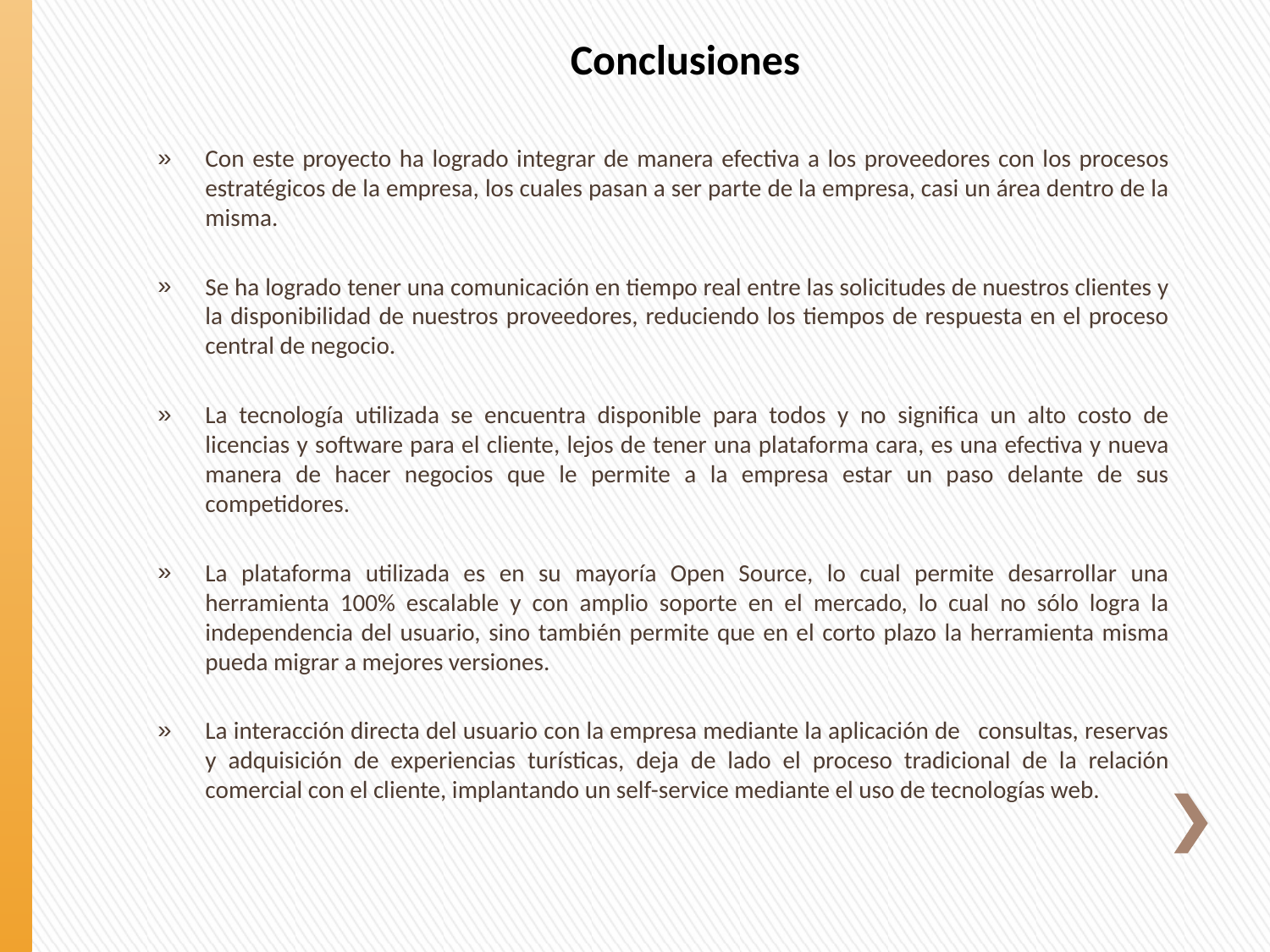

Conclusiones
Con este proyecto ha logrado integrar de manera efectiva a los proveedores con los procesos estratégicos de la empresa, los cuales pasan a ser parte de la empresa, casi un área dentro de la misma.

Se ha logrado tener una comunicación en tiempo real entre las solicitudes de nuestros clientes y la disponibilidad de nuestros proveedores, reduciendo los tiempos de respuesta en el proceso central de negocio.

La tecnología utilizada se encuentra disponible para todos y no significa un alto costo de licencias y software para el cliente, lejos de tener una plataforma cara, es una efectiva y nueva manera de hacer negocios que le permite a la empresa estar un paso delante de sus competidores.

La plataforma utilizada es en su mayoría Open Source, lo cual permite desarrollar una herramienta 100% escalable y con amplio soporte en el mercado, lo cual no sólo logra la independencia del usuario, sino también permite que en el corto plazo la herramienta misma pueda migrar a mejores versiones.

La interacción directa del usuario con la empresa mediante la aplicación de   consultas, reservas y adquisición de experiencias turísticas, deja de lado el proceso tradicional de la relación comercial con el cliente, implantando un self-service mediante el uso de tecnologías web.